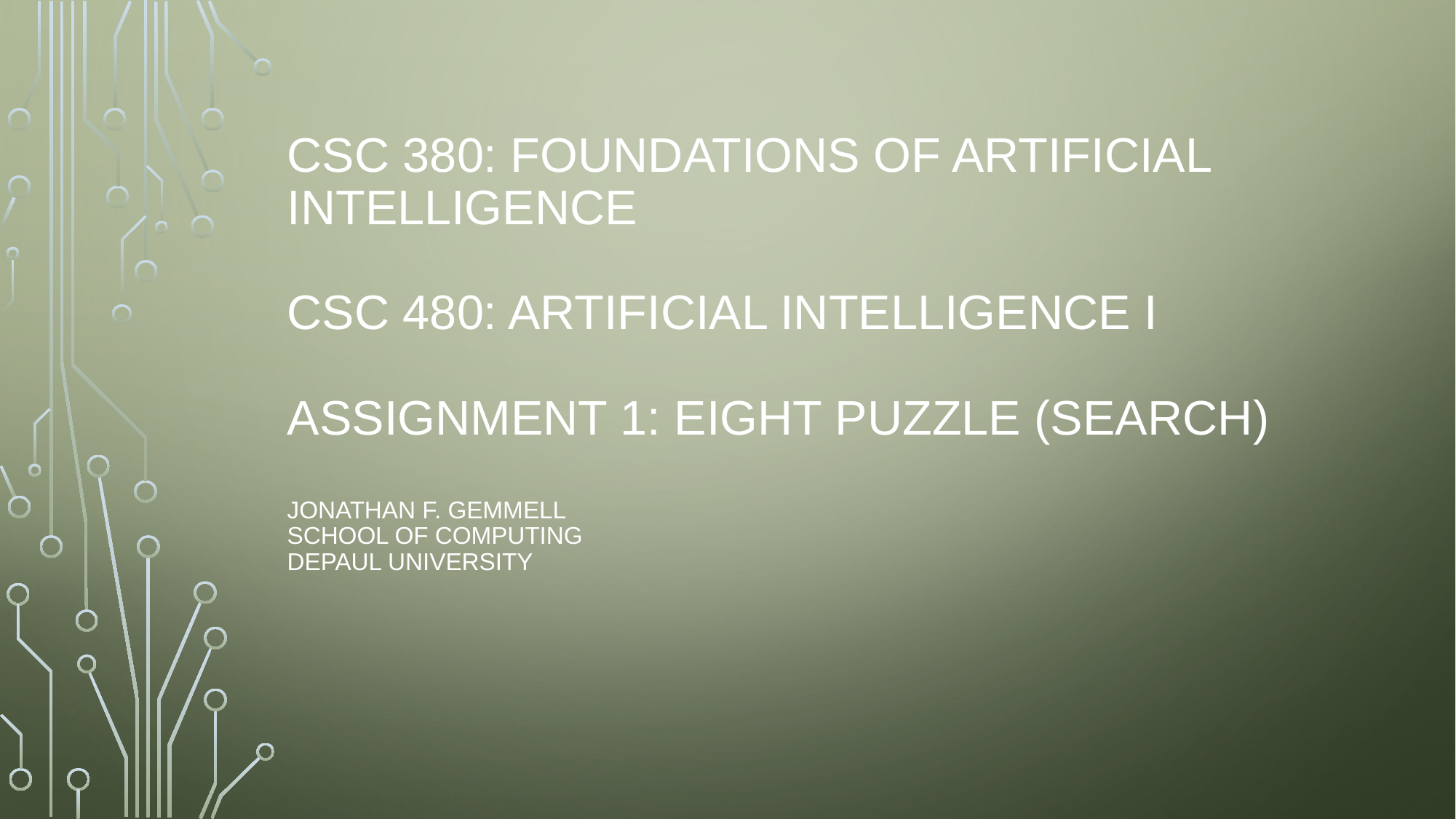

# CSC 380: Foundations of Artificial Intelligence CSC 480: Artificial Intelligence I Assignment 1: Eight Puzzle (Search) Jonathan F. Gemmell School of Computing DePaul University